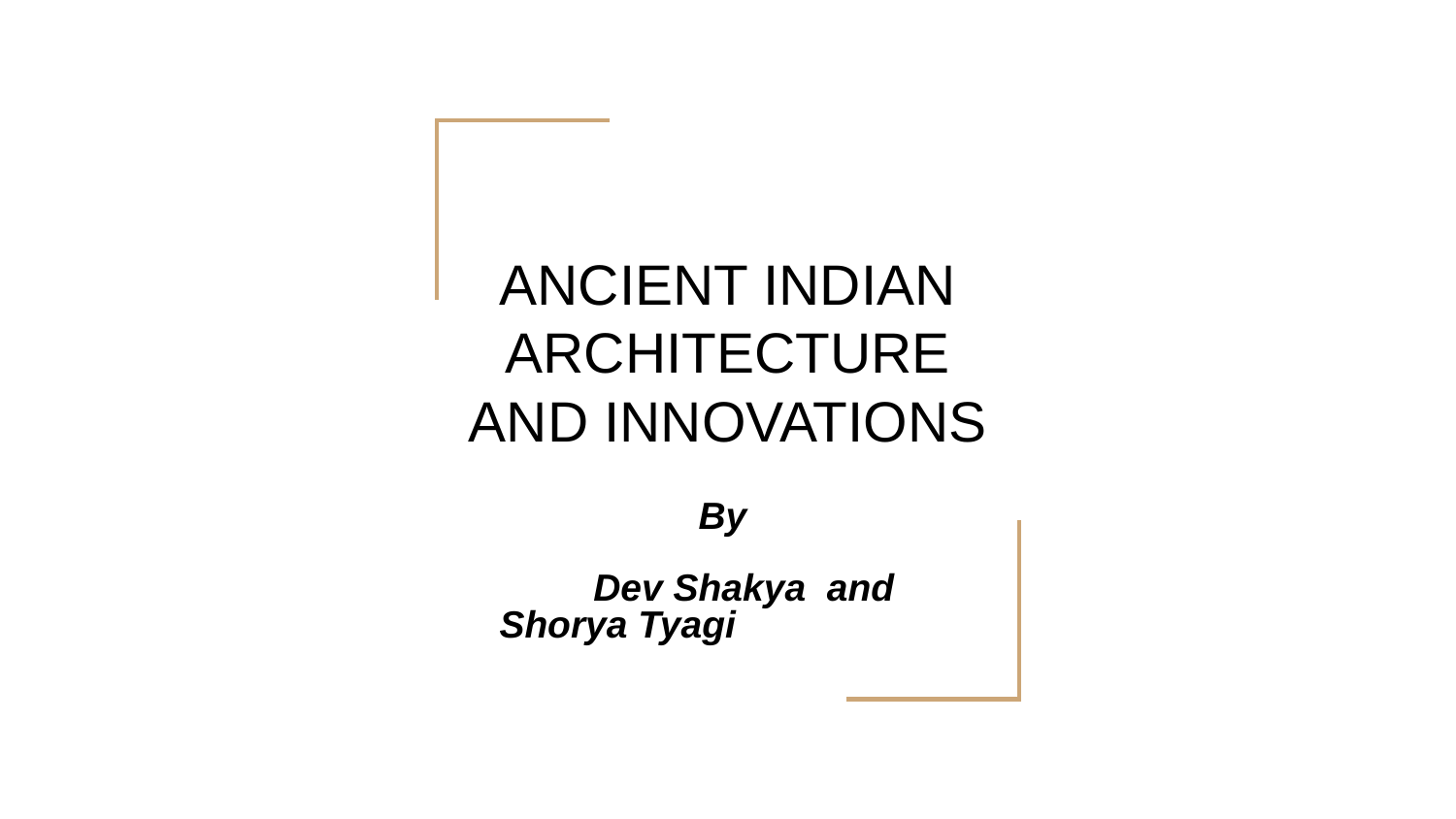

# ANCIENT INDIAN ARCHITECTURE AND INNOVATIONS
By

         Dev Shakya  and Shorya Tyagi